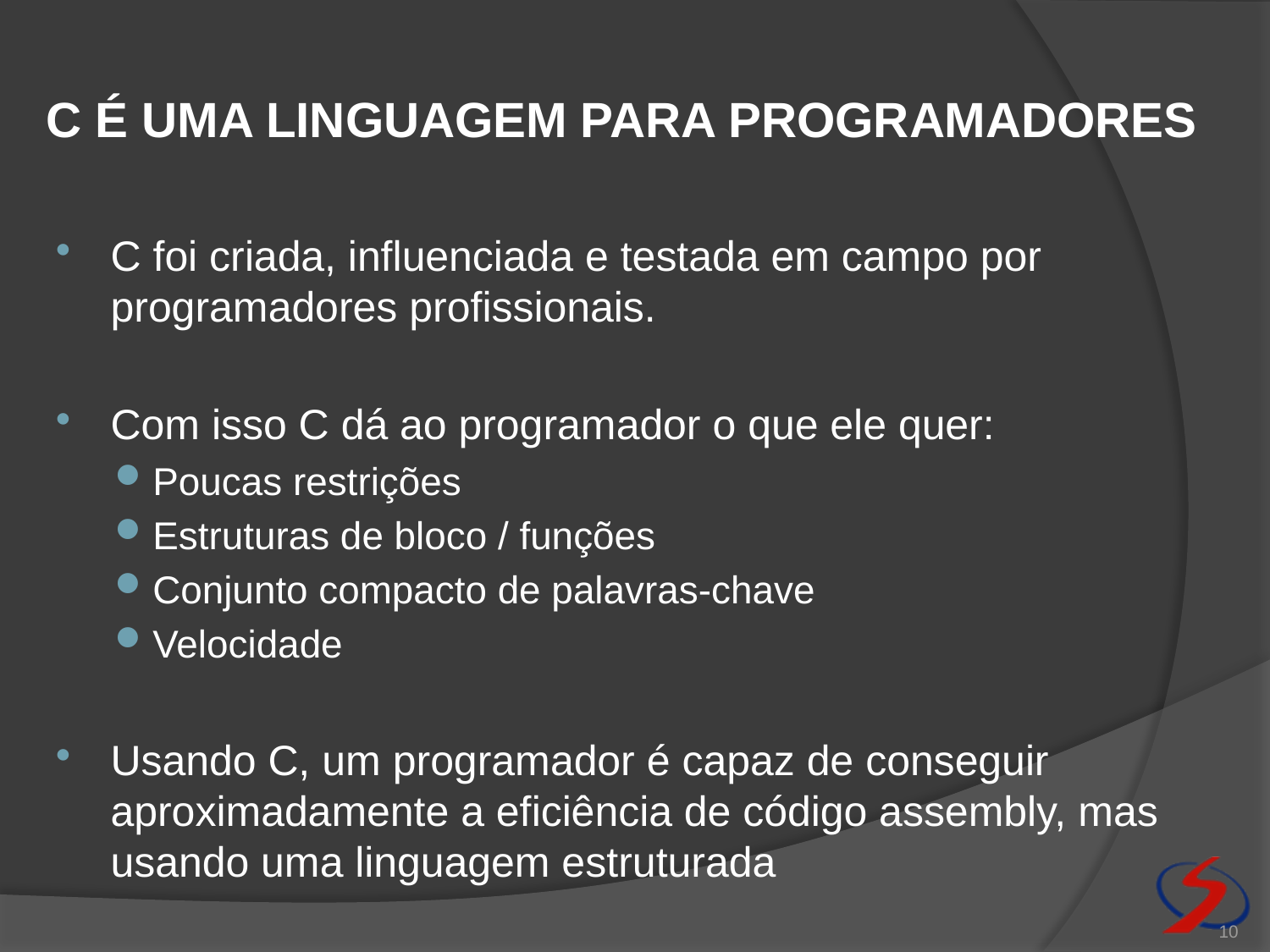

# C é uma linguagem para programadores
C foi criada, influenciada e testada em campo por programadores profissionais.

Com isso C dá ao programador o que ele quer:
Poucas restrições
Estruturas de bloco / funções
Conjunto compacto de palavras-chave
Velocidade

Usando C, um programador é capaz de conseguir aproximadamente a eficiência de código assembly, mas usando uma linguagem estruturada

10